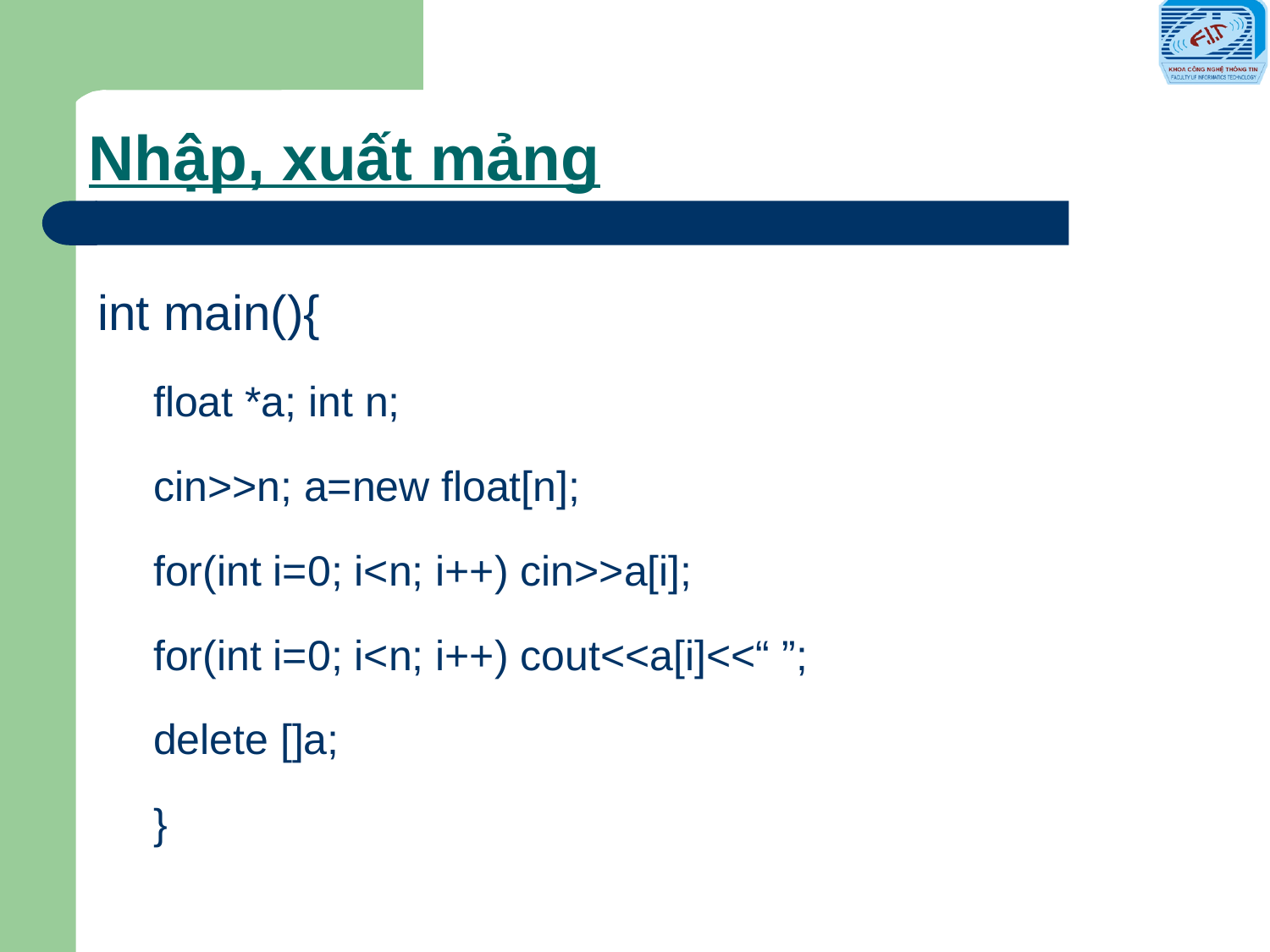

# Nhập, xuất mảng
int main(){
float *a; int n;
cin>>n; a=new float[n];
for(int i=0; i<n; i++) cin>>a[i];
for(int i=0; i<n; i++) cout<<a[i]<<“ ”;
delete []a;
}